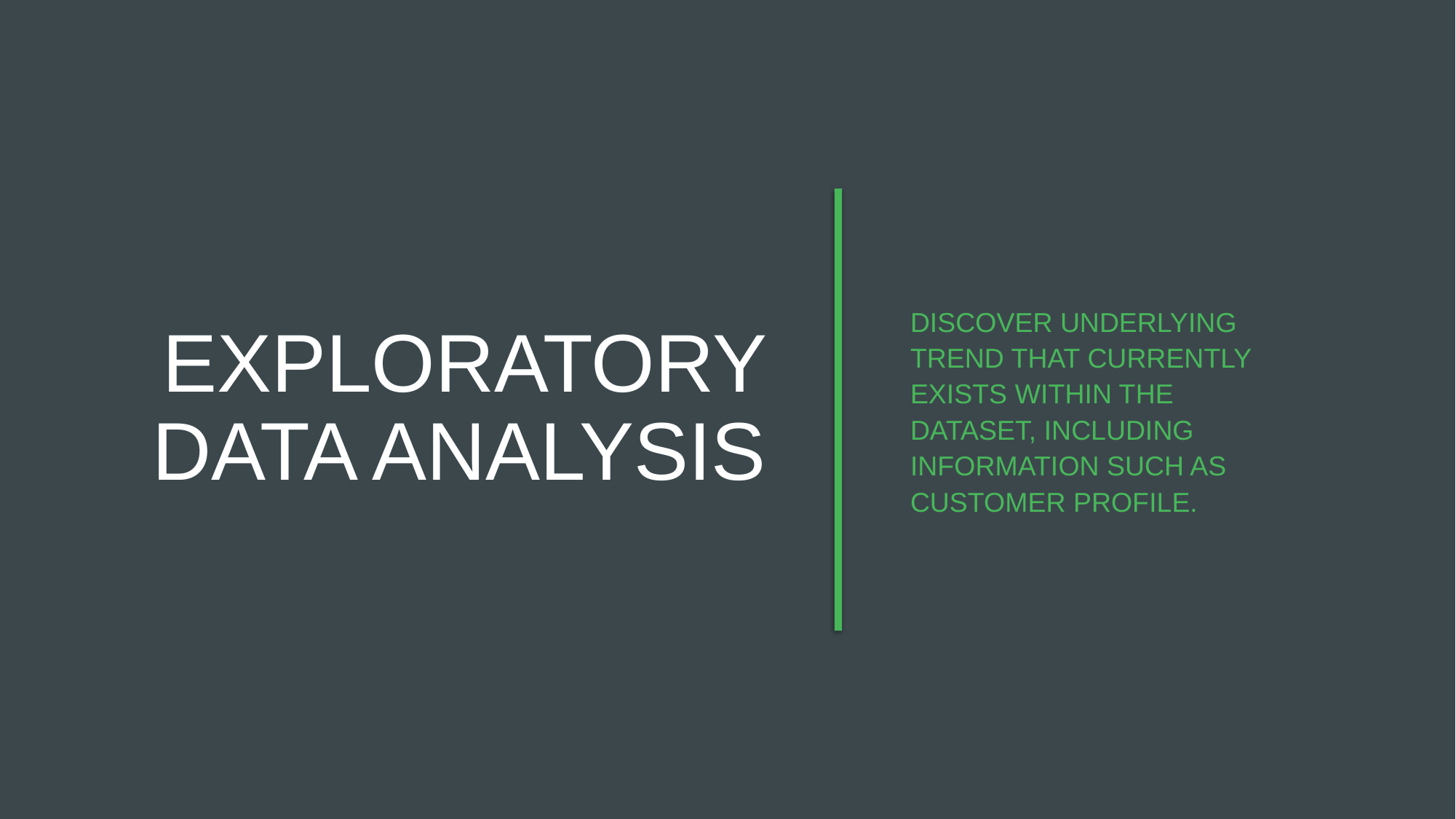

# Exploratory Data Analysis
discover underlying trend that currently exists within the dataset, including information such as customer profile.